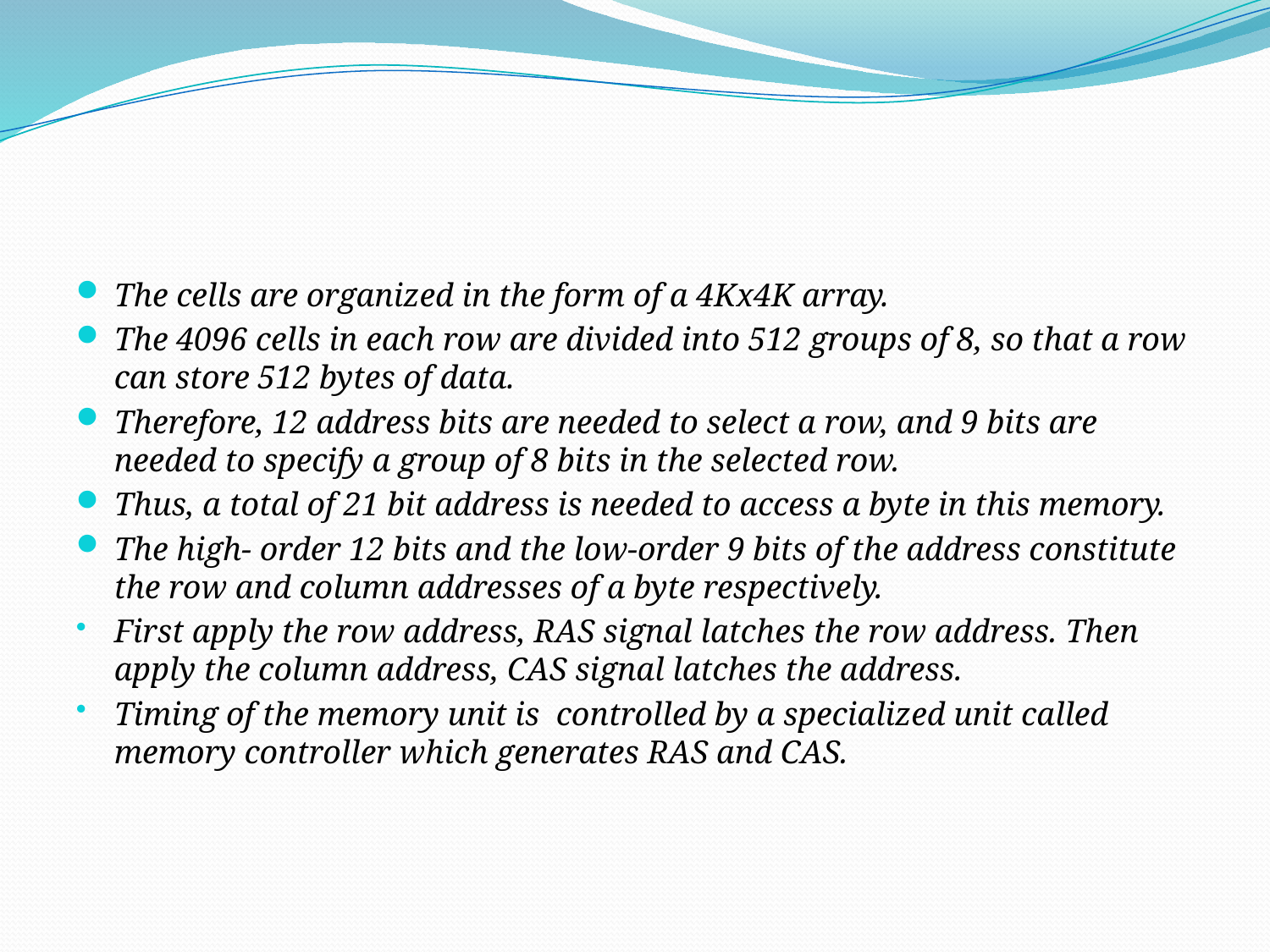

#
The cells are organized in the form of a 4Kx4K array.
The 4096 cells in each row are divided into 512 groups of 8, so that a row can store 512 bytes of data.
Therefore, 12 address bits are needed to select a row, and 9 bits are needed to specify a group of 8 bits in the selected row.
Thus, a total of 21 bit address is needed to access a byte in this memory.
The high- order 12 bits and the low-order 9 bits of the address constitute the row and column addresses of a byte respectively.
First apply the row address, RAS signal latches the row address. Then apply the column address, CAS signal latches the address.
Timing of the memory unit is  controlled by a specialized unit called memory controller which generates RAS and CAS.